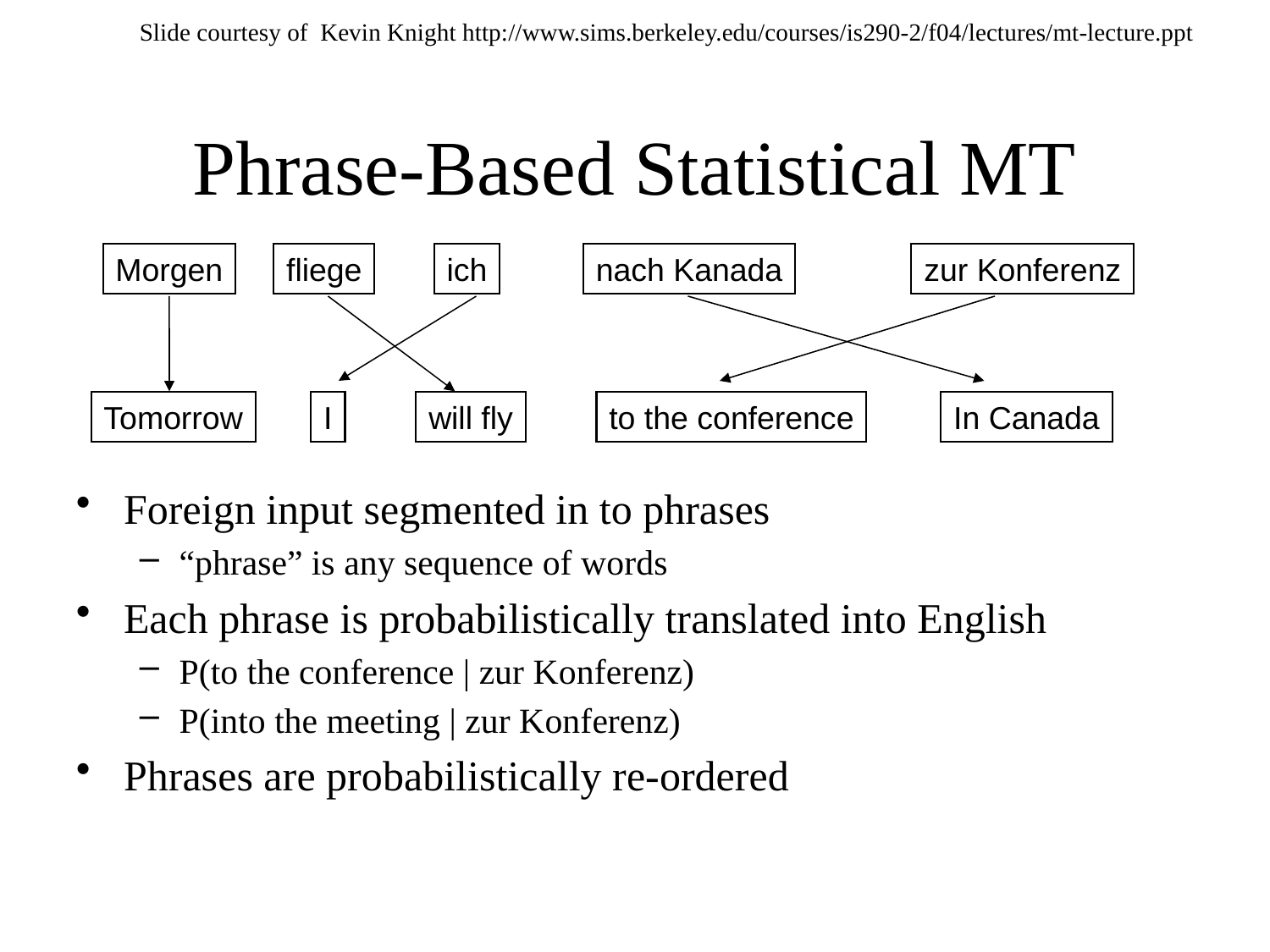

Slide courtesy of  Kevin Knight http://www.sims.berkeley.edu/courses/is290-2/f04/lectures/mt-lecture.ppt
# Phrase-Based Statistical MT
Morgen
fliege
ich
nach Kanada
zur Konferenz

Tomorrow
I
will fly
to the conference
In Canada
Foreign input segmented in to phrases
“phrase” is any sequence of words
Each phrase is probabilistically translated into English
P(to the conference | zur Konferenz)
P(into the meeting | zur Konferenz)
Phrases are probabilistically re-ordered